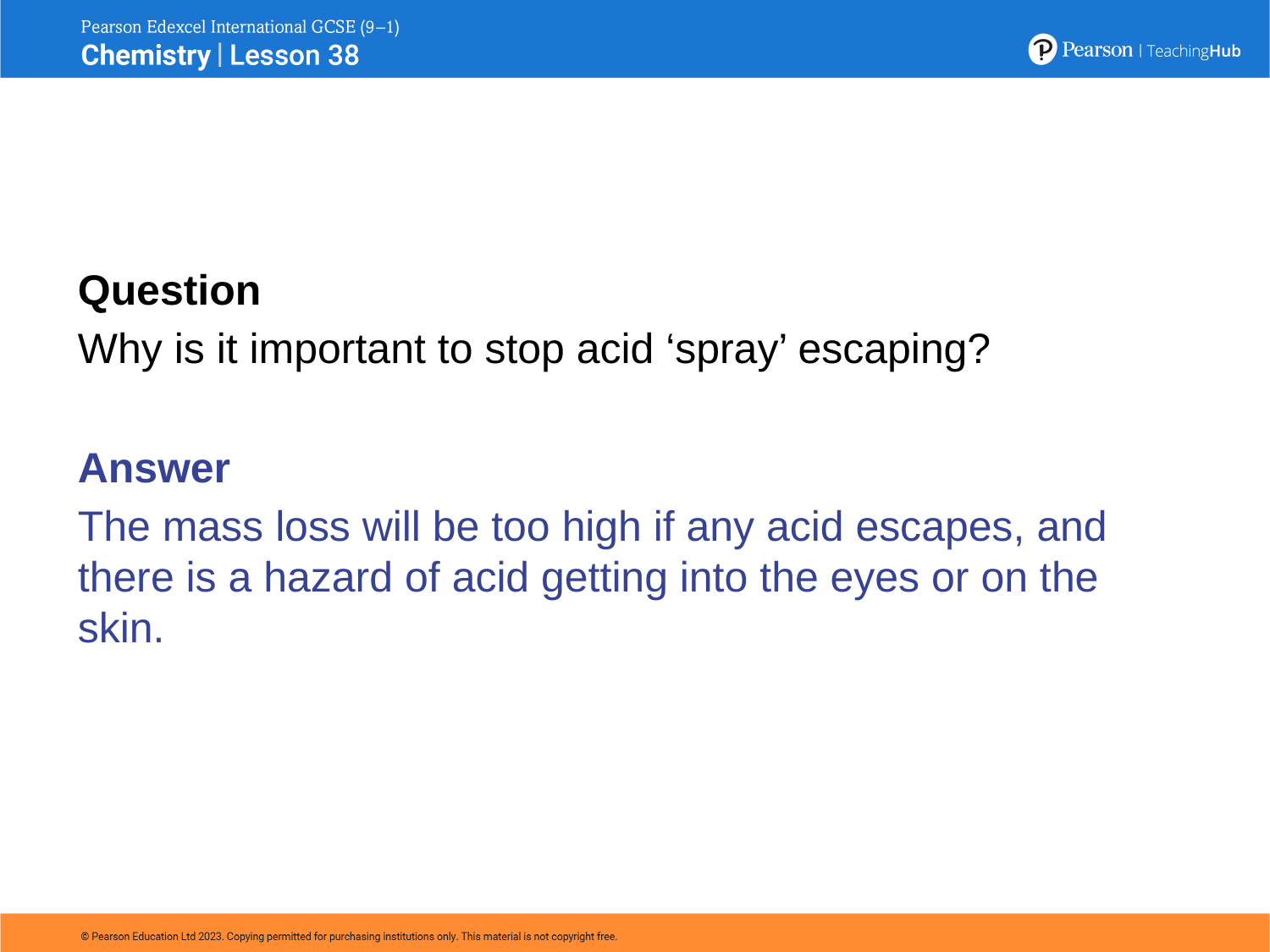

Question
Why is it important to stop acid ‘spray’ escaping?

Answer
The mass loss will be too high if any acid escapes, and there is a hazard of acid getting into the eyes or on the skin.